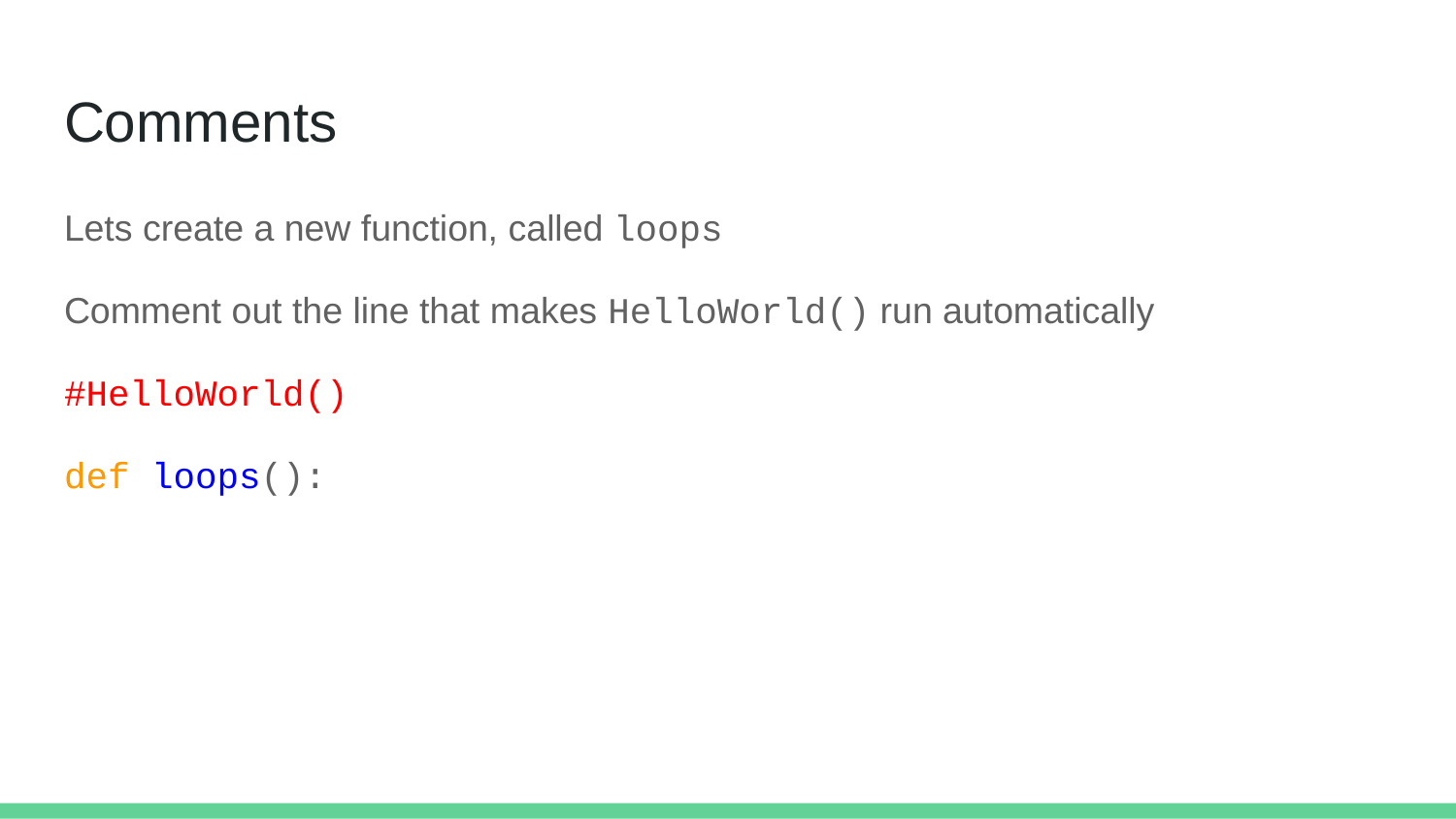

# Comments
Lets create a new function, called loops
Comment out the line that makes HelloWorld() run automatically
#HelloWorld()
def loops():